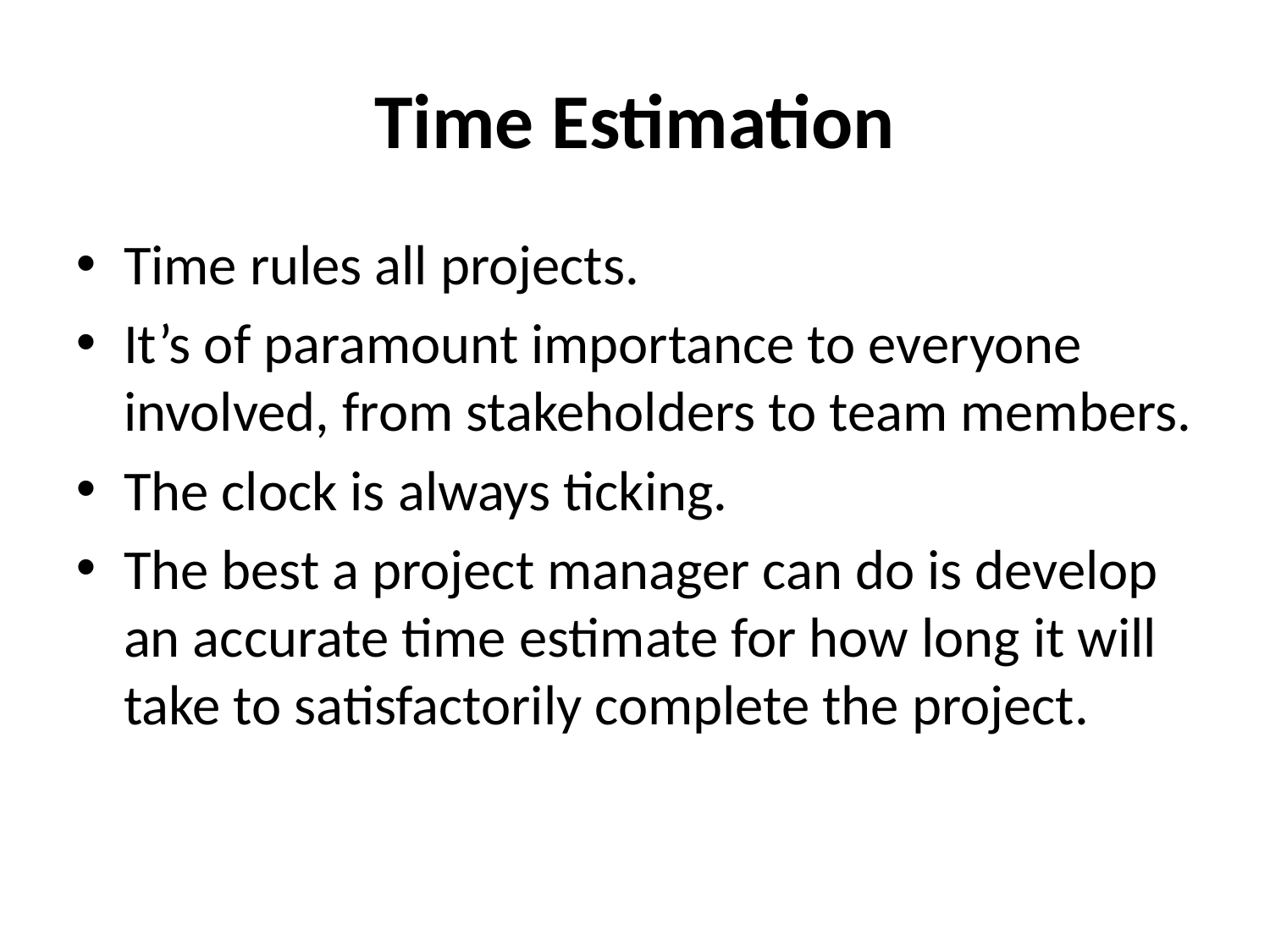

Time Estimation
Time rules all projects.
It’s of paramount importance to everyone involved, from stakeholders to team members.
The clock is always ticking.
The best a project manager can do is develop an accurate time estimate for how long it will take to satisfactorily complete the project.